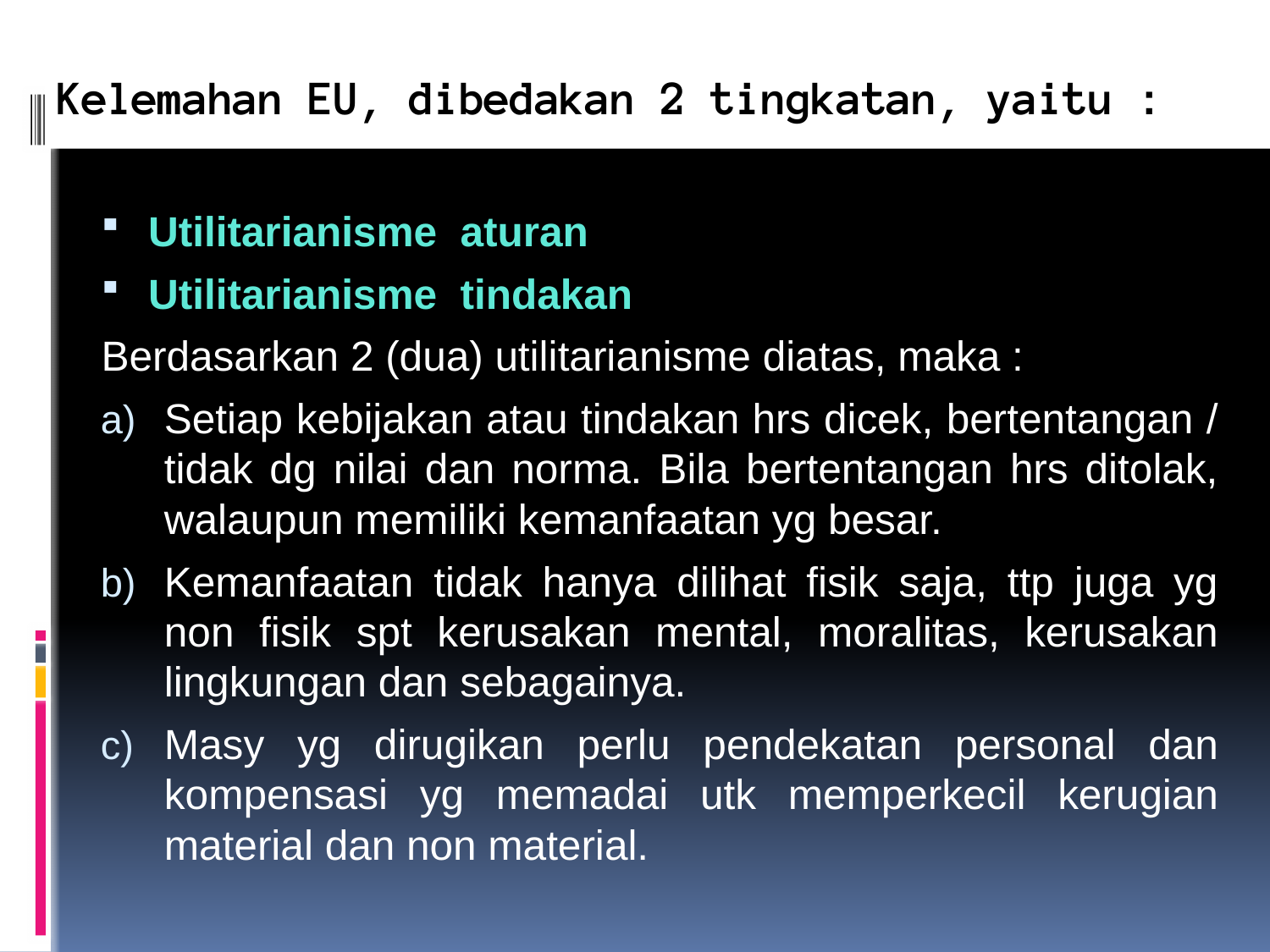

# Kelemahan EU, dibedakan 2 tingkatan, yaitu :
Utilitarianisme  aturan
Utilitarianisme  tindakan
Berdasarkan 2 (dua) utilitarianisme diatas, maka :
Setiap kebijakan atau tindakan hrs dicek, bertentangan / tidak dg nilai dan norma. Bila bertentangan hrs ditolak, walaupun memiliki kemanfaatan yg besar.
Kemanfaatan tidak hanya dilihat fisik saja, ttp juga yg non fisik spt kerusakan mental, moralitas, kerusakan lingkungan dan sebagainya.
Masy yg dirugikan perlu pendekatan personal dan kompensasi yg memadai utk memperkecil kerugian material dan non material.